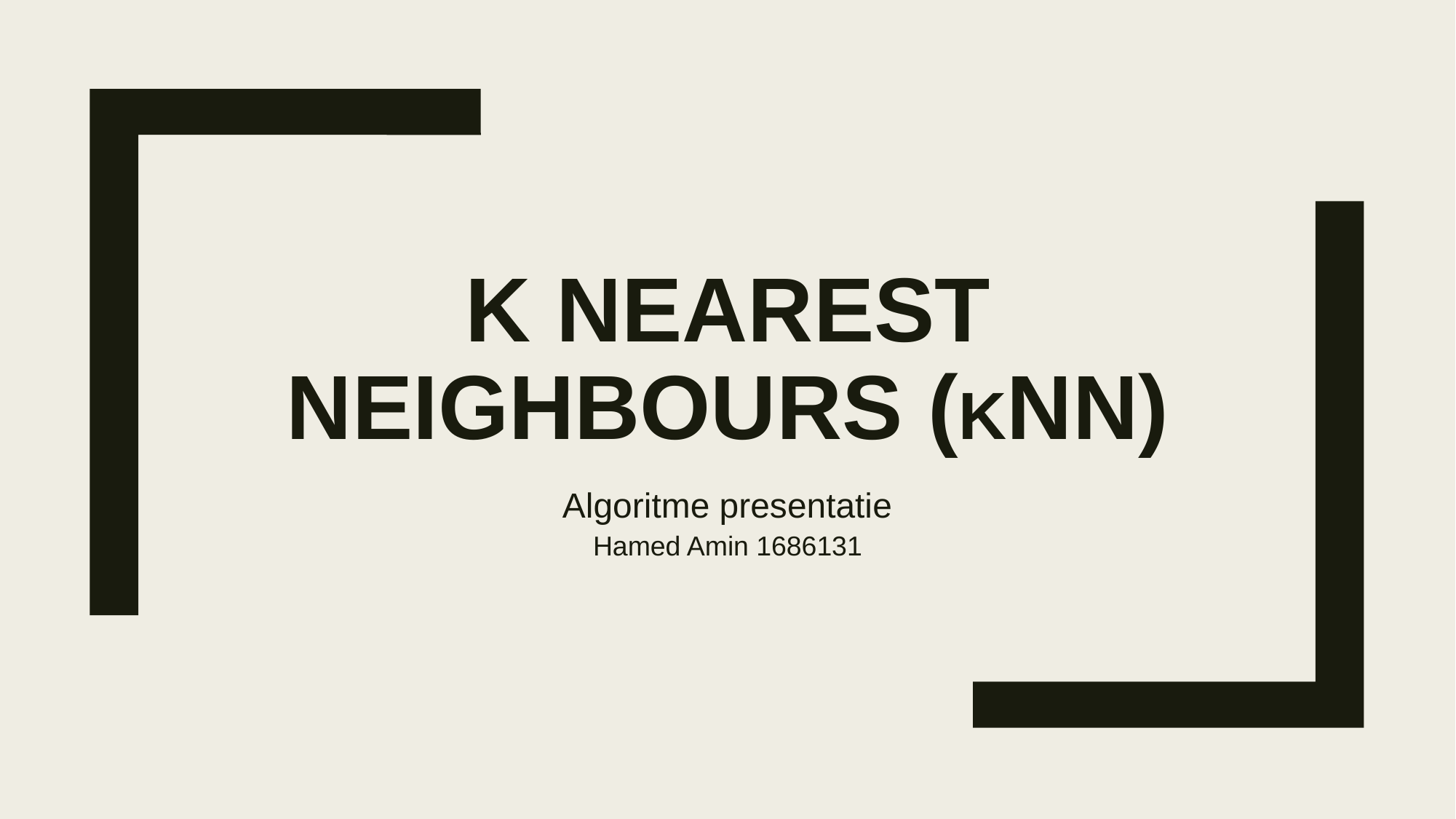

# K nearest neighbours (kNN)
Algoritme presentatie
Hamed Amin 1686131